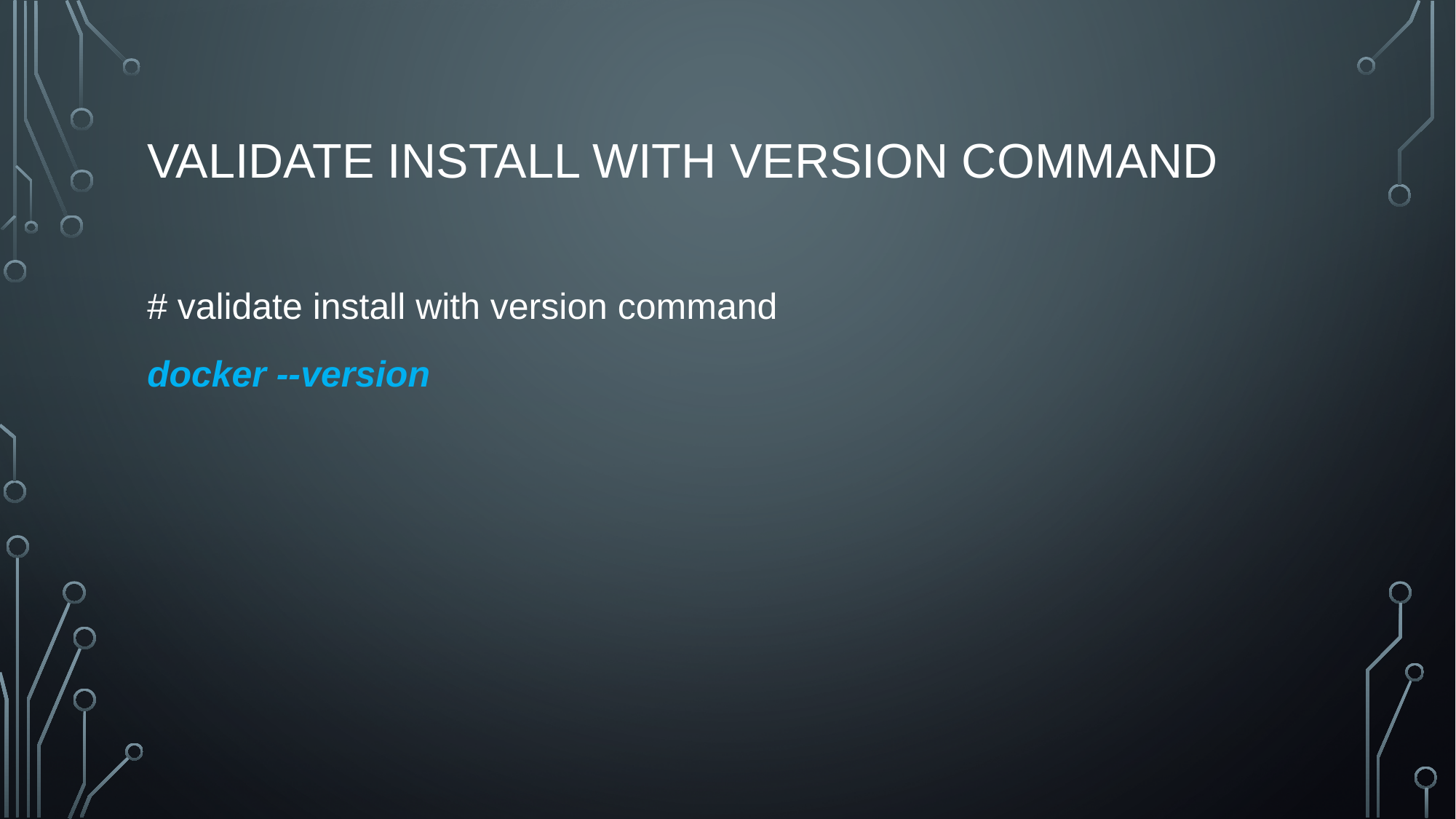

# Validate install with version command
# validate install with version command
docker --version